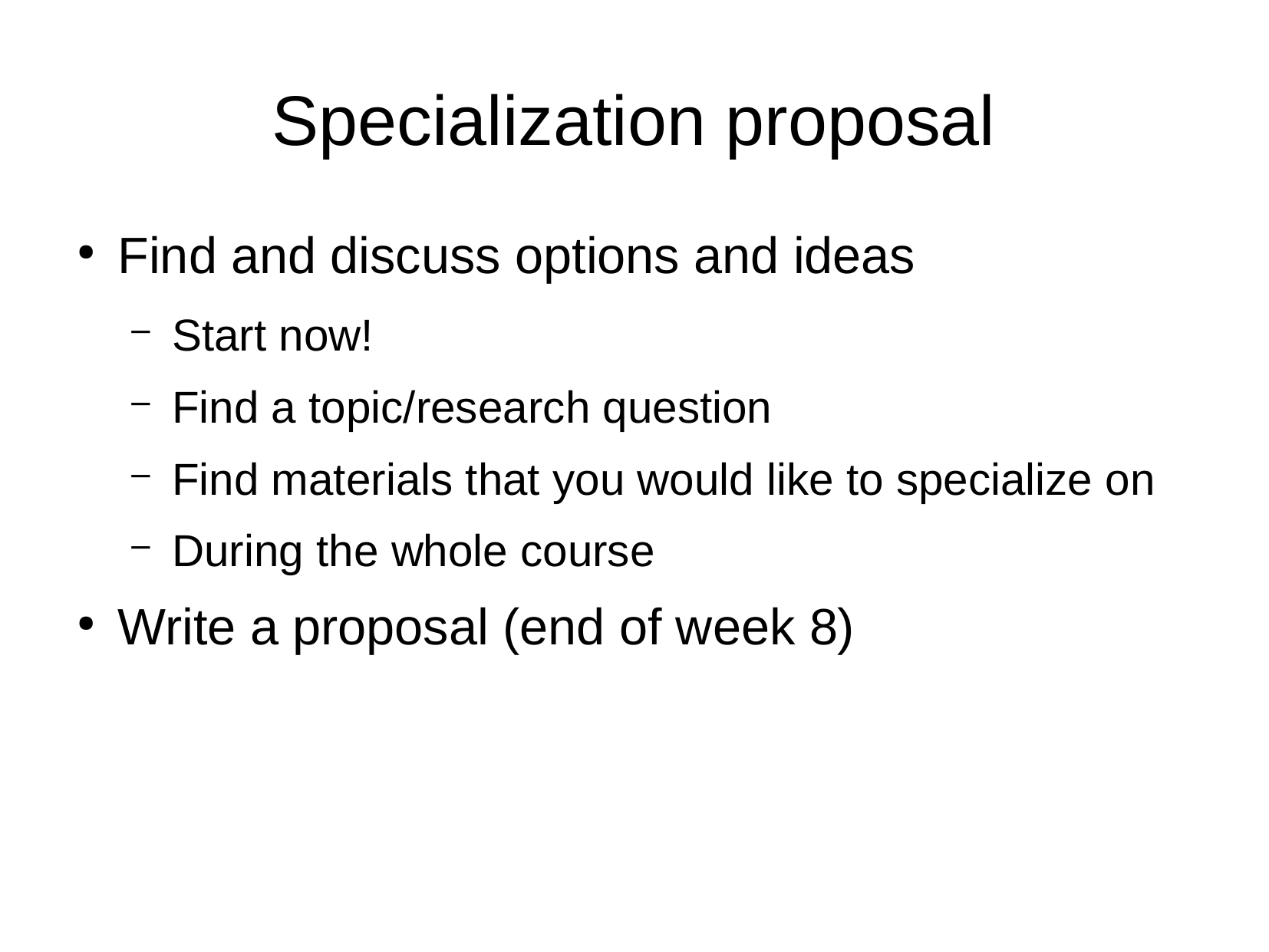

Specialization proposal
Find and discuss options and ideas
Start now!
Find a topic/research question
Find materials that you would like to specialize on
During the whole course
Write a proposal (end of week 8)